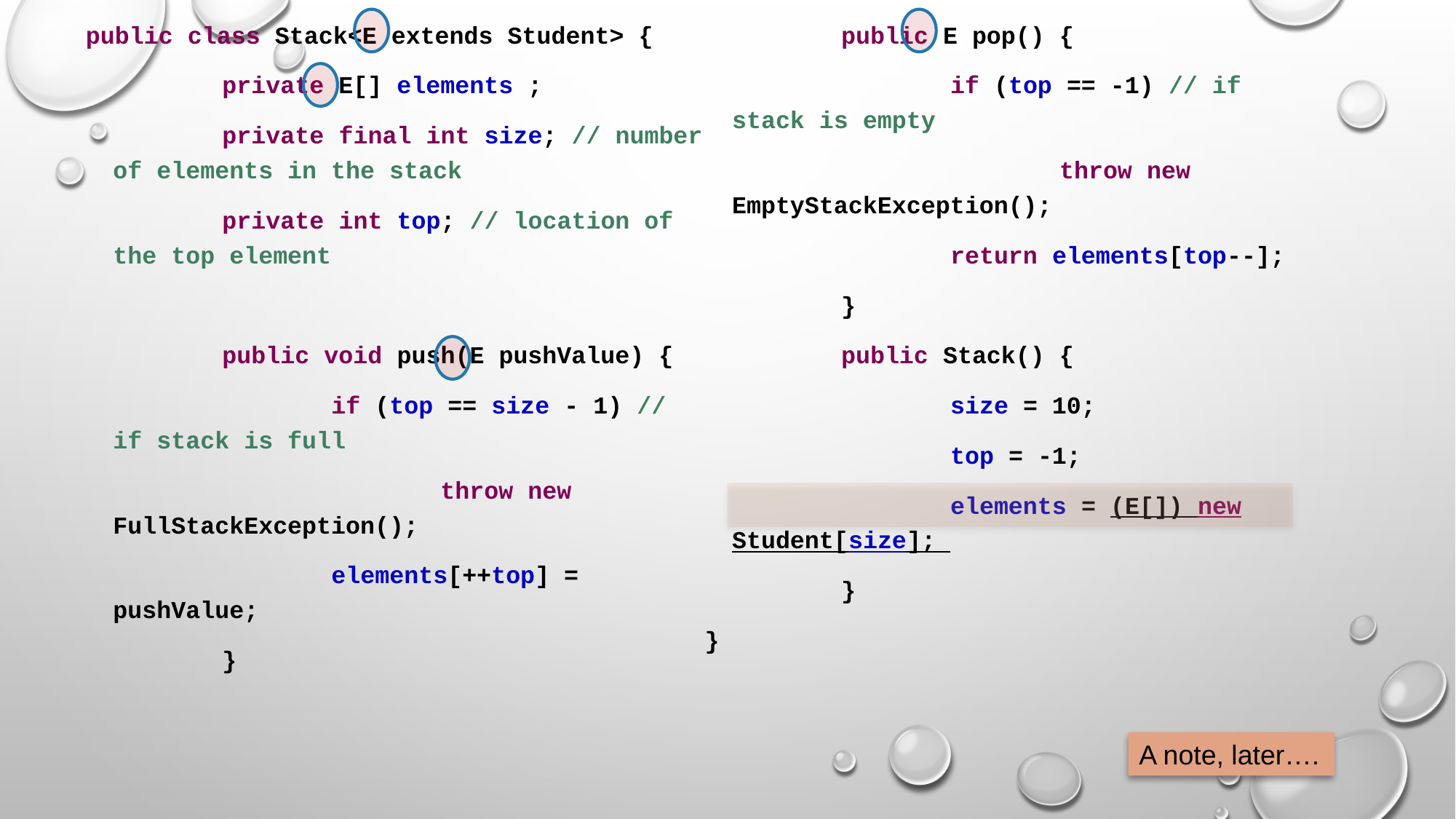

public class Stack<E extends Student> {
		private E[] elements ;
		private final int size; // number of elements in the stack
		private int top; // location of the top element

		public void push(E pushValue) {
			if (top == size - 1) // if stack is full
				throw new FullStackException();
			elements[++top] = pushValue;
		}

		public E pop() {
			if (top == -1) // if stack is empty
				throw new EmptyStackException();
			return elements[top--];
		}
		public Stack() {
			size = 10;
			top = -1;
			elements = (E[]) new Student[size];
		}
}

A note, later….